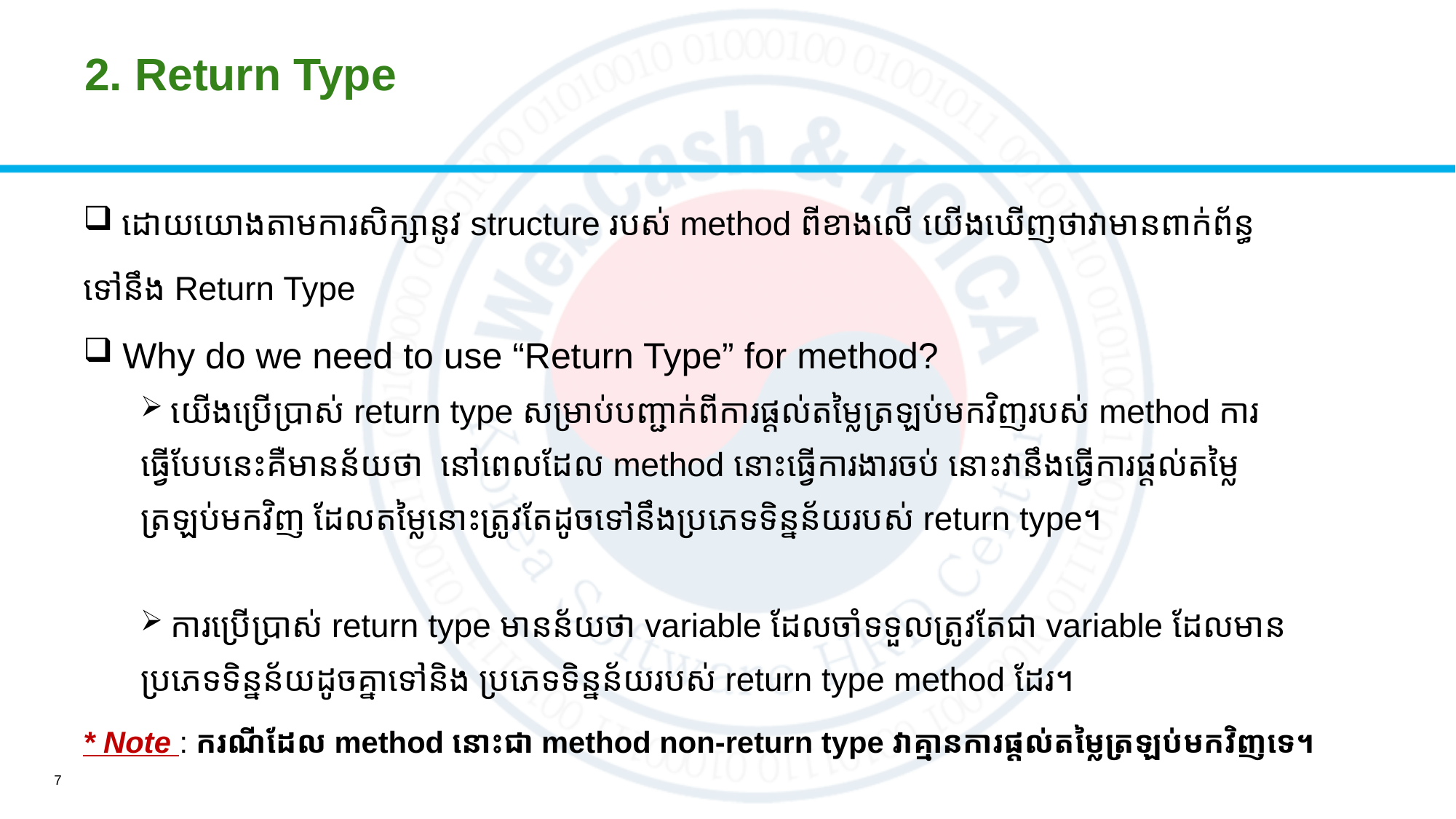

# 2. Return Type
 ដោយយោងតាម​ការសិក្សានូវ structure របស់ method ពីខាងលើ យើងឃើញថាវាមានពាក់ព័ន្ធ
ទៅនឹង Return Type
​ Why do we need to use “Return Type” for method?
 យើងប្រើប្រាស់​ return type សម្រាប់​បញ្ជាក់ពីការផ្ដល់តម្លៃត្រឡប់មកវិញរបស់ method ការ
ធ្វើបែបនេះគឺមានន័យថា  នៅពេលដែល method នោះធ្វើការងារចប់​ នោះវានឹងធ្វើការផ្ដល់តម្លៃ
ត្រឡប់មកវិញ ដែលតម្លៃនោះត្រូវតែដូចទៅនឹងប្រភេទទិន្នន័យរបស់ return type។

​ ការប្រើប្រាស់ return type មានន័យថា variable ដែលចាំទទួល​ត្រូវតែជា​ variable ដែលមាន
ប្រភេទទិន្នន័យដូចគ្នាទៅនិង ប្រភេទទិន្នន័យរបស់ return type method ដែរ។
* Note : ករណី​ដែល method នោះ​ជា method non-return type​ វាគ្មានការផ្តល់តម្លៃត្រឡប់មកវិញទេ។

7